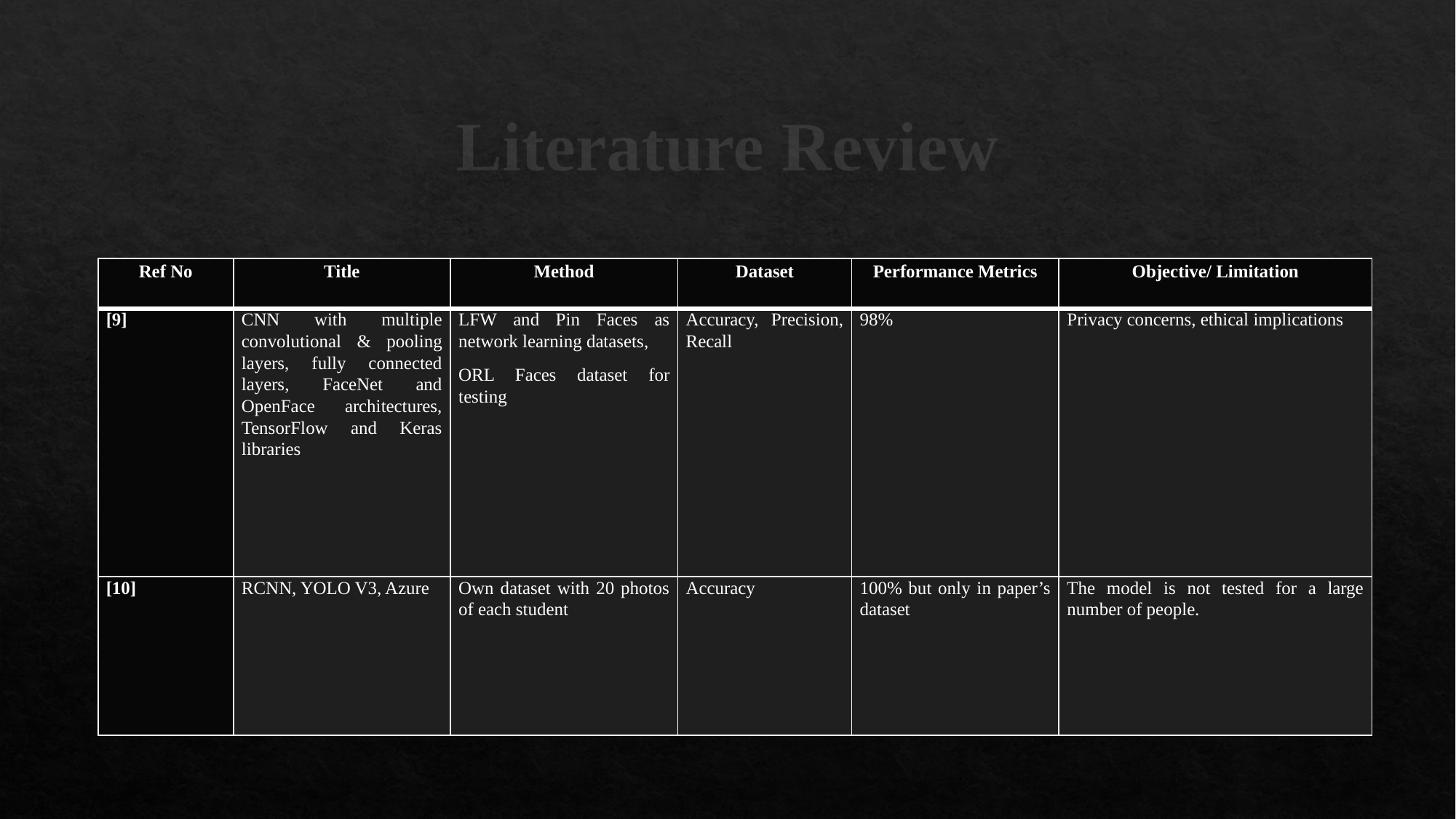

# Literature Review
| Ref No | Title | Method | Dataset | Performance Metrics | Objective/ Limitation |
| --- | --- | --- | --- | --- | --- |
| [9] | CNN with multiple convolutional & pooling layers, fully connected layers, FaceNet and OpenFace architectures, TensorFlow and Keras libraries | LFW and Pin Faces as network learning datasets, ORL Faces dataset for testing | Accuracy, Precision, Recall | 98% | Privacy concerns, ethical implications |
| [10] | RCNN, YOLO V3, Azure | Own dataset with 20 photos of each student | Accuracy | 100% but only in paper’s dataset | The model is not tested for a large number of people. |